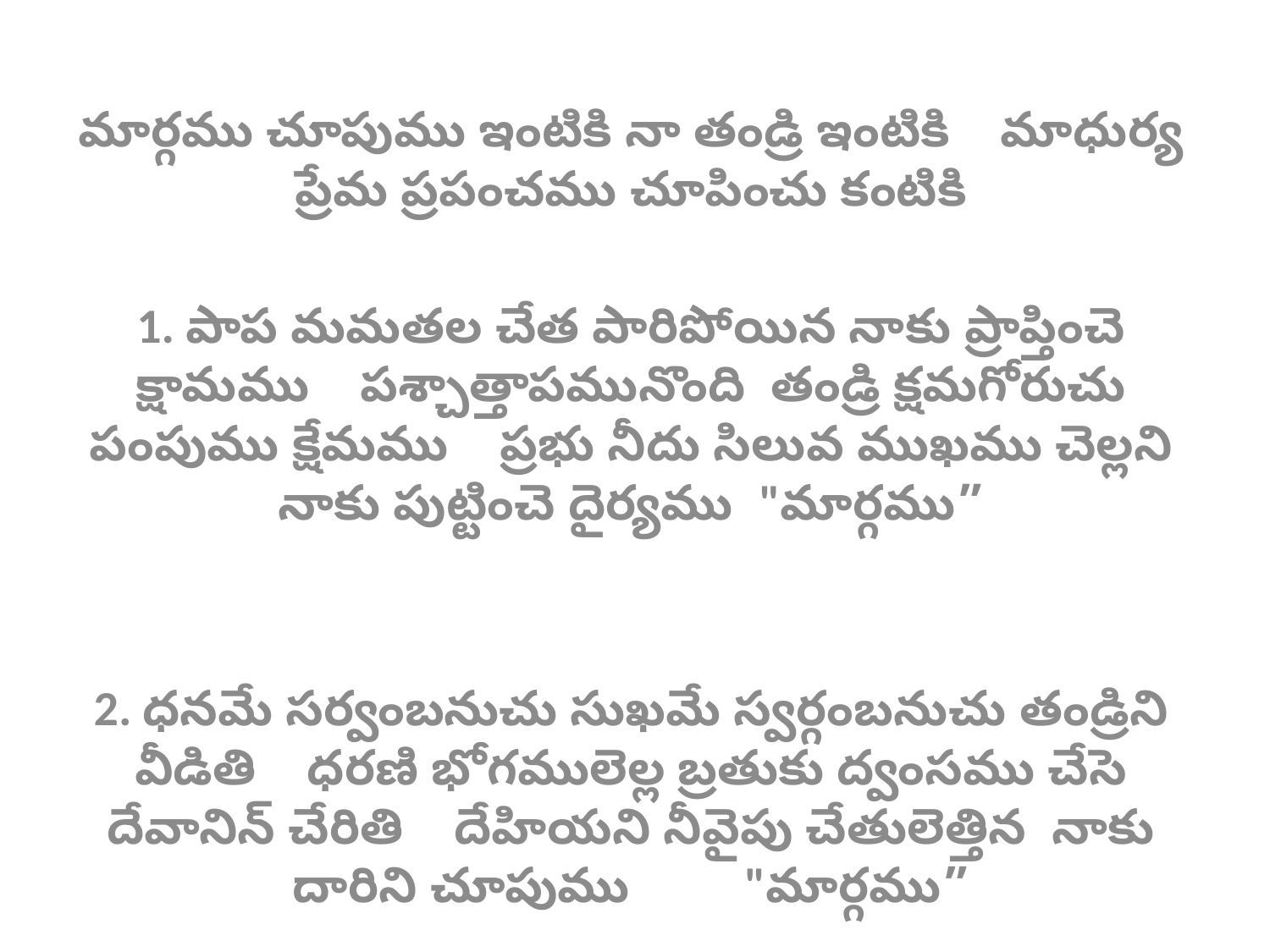

మార్గము చూపుము ఇంటికి నా తండ్రి ఇంటికి    మాధుర్య ప్రేమ ప్రపంచము చూపించు కంటికి

1. పాప మమతల చేత పారిపోయిన నాకు ప్రాప్తించె క్షామము    పశ్చాత్తాపమునొంది  తండ్రి క్షమగోరుచు పంపుము క్షేమము    ప్రభు నీదు సిలువ ముఖము చెల్లని నాకు పుట్టించె దైర్యము  "మార్గము”

2. ధనమే సర్వంబనుచు సుఖమే స్వర్గంబనుచు తండ్రిని వీడితి    ధరణి భోగములెల్ల బ్రతుకు ద్వంసము చేసె దేవానిన్‌ చేరితి    దేహియని నీవైపు చేతులెత్తిన  నాకు దారిని చూపుము         "మార్గము”